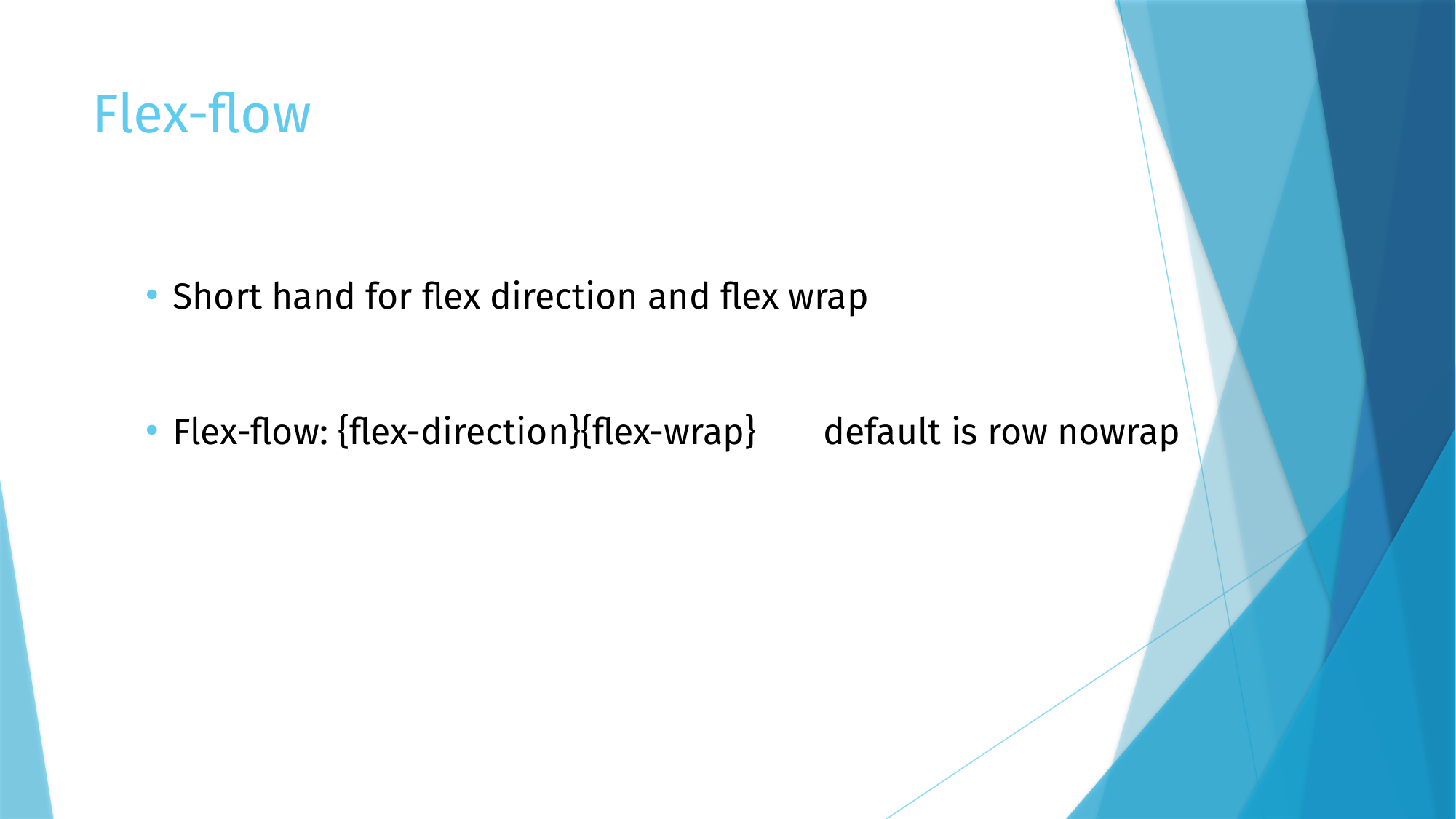

# Flex-flow
Short hand for flex direction and flex wrap

Flex-flow: {flex-direction}{flex-wrap}       default is row nowrap